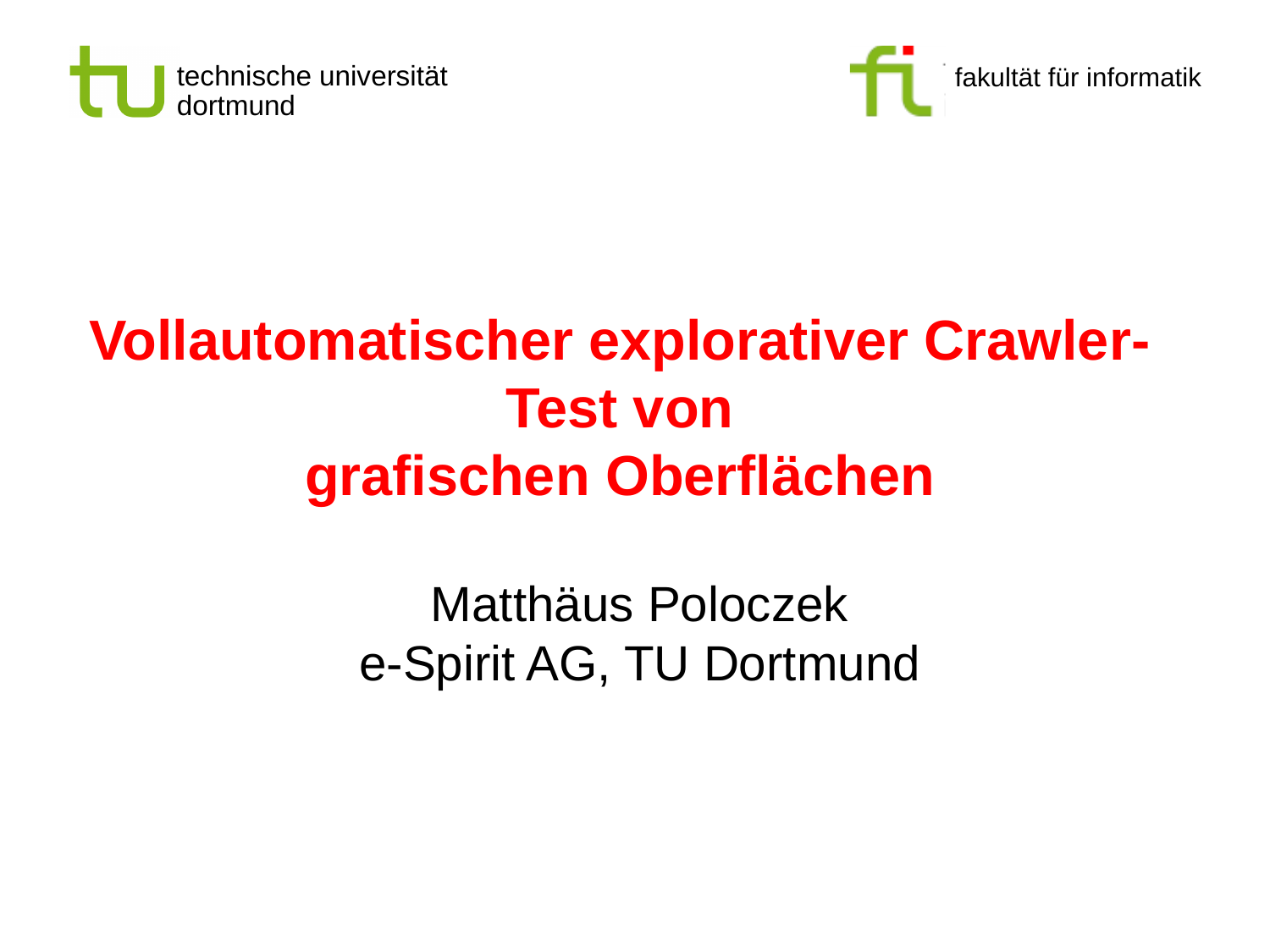

# Vollautomatischer explorativer Crawler-Test von grafischen Oberflächen
Matthäus Poloczek
e-Spirit AG, TU Dortmund